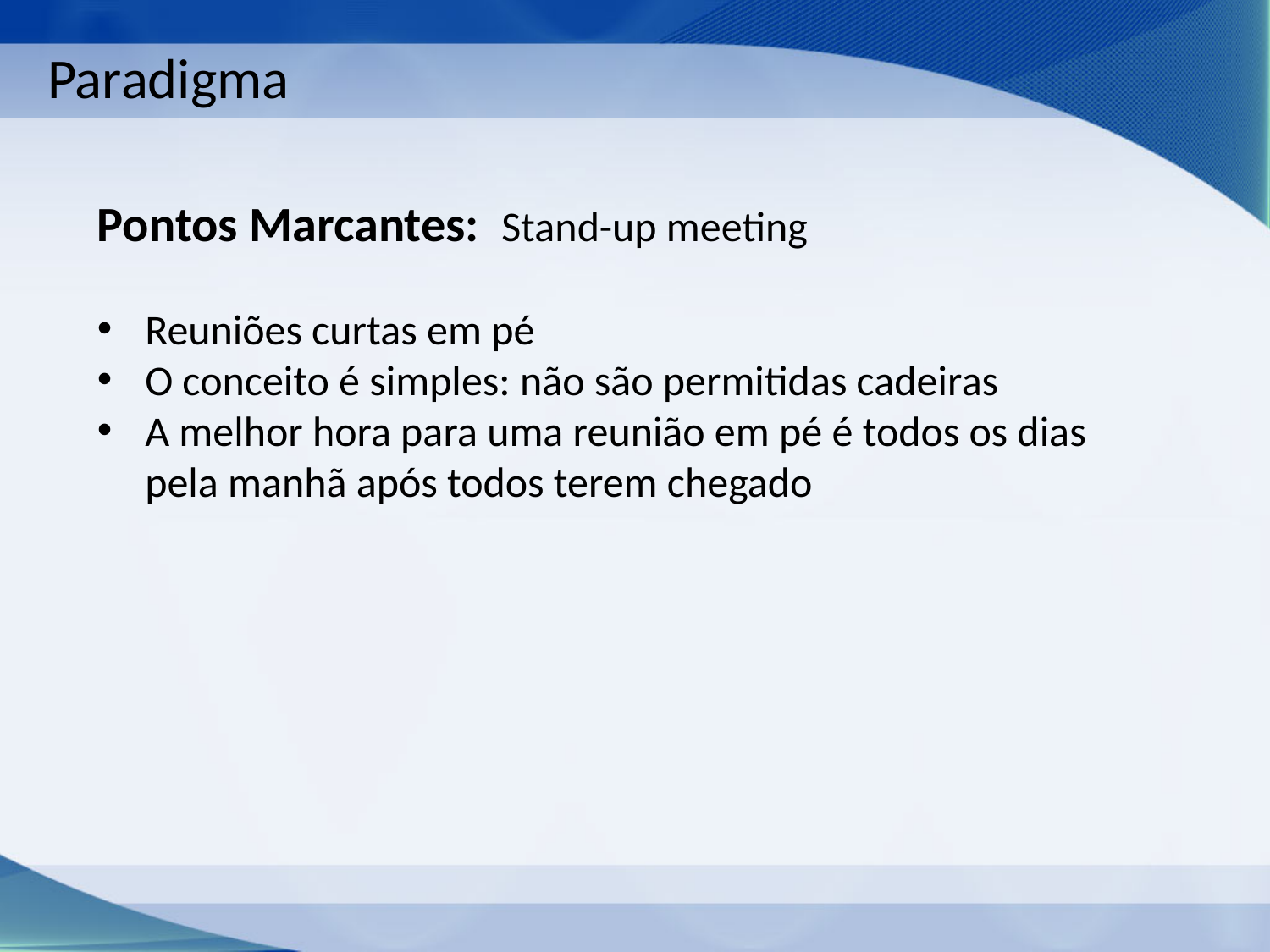

Paradigma
Pontos Marcantes:  Stand-up meeting

Reuniões curtas em pé
O conceito é simples: não são permitidas cadeiras
A melhor hora para uma reunião em pé é todos os dias pela manhã após todos terem chegado